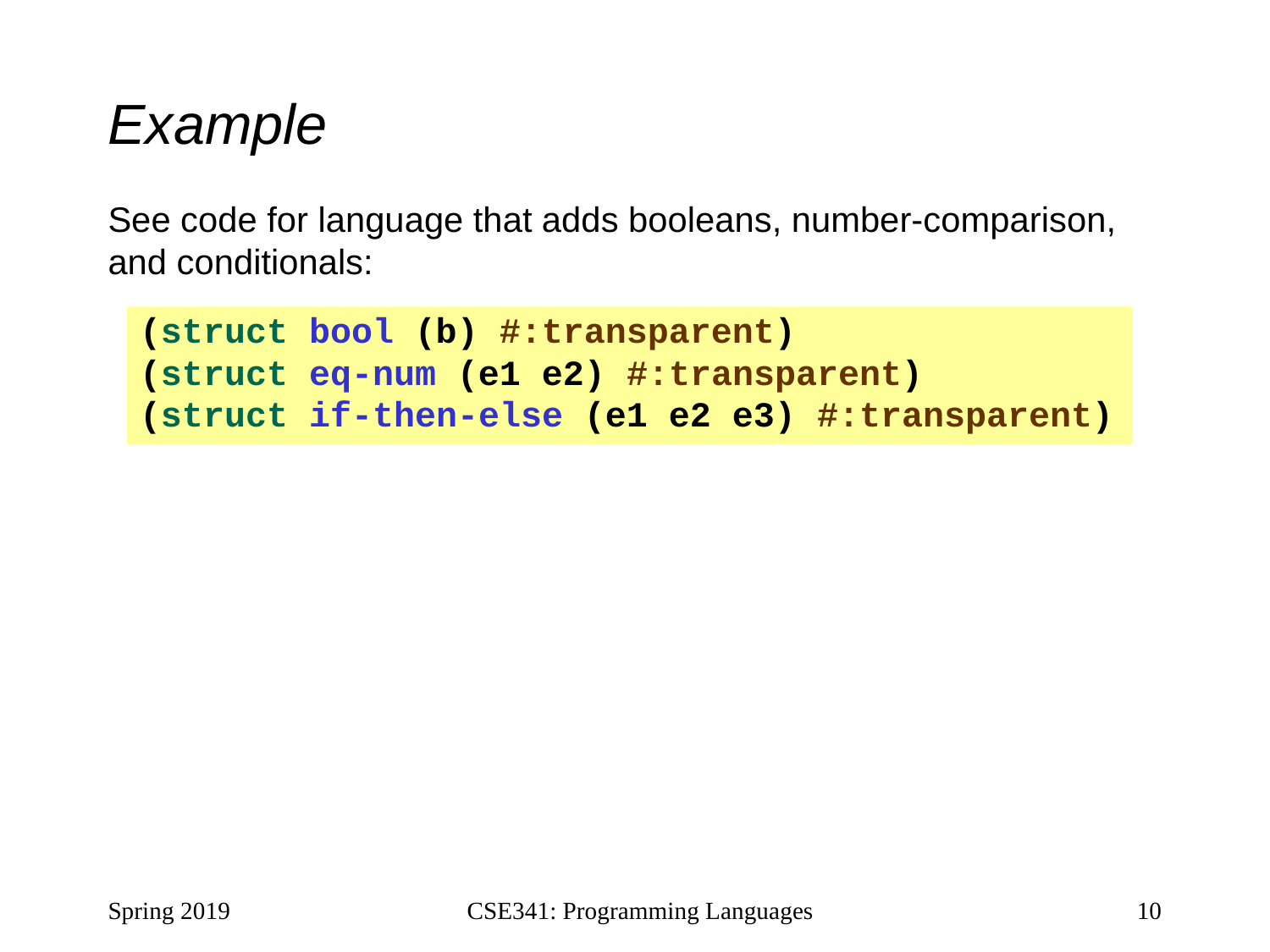

# Example
See code for language that adds booleans, number-comparison, and conditionals:

(struct bool (b) #:transparent)
(struct eq-num (e1 e2) #:transparent)
(struct if-then-else (e1 e2 e3) #:transparent)

Spring 2019
CSE341: Programming Languages
10